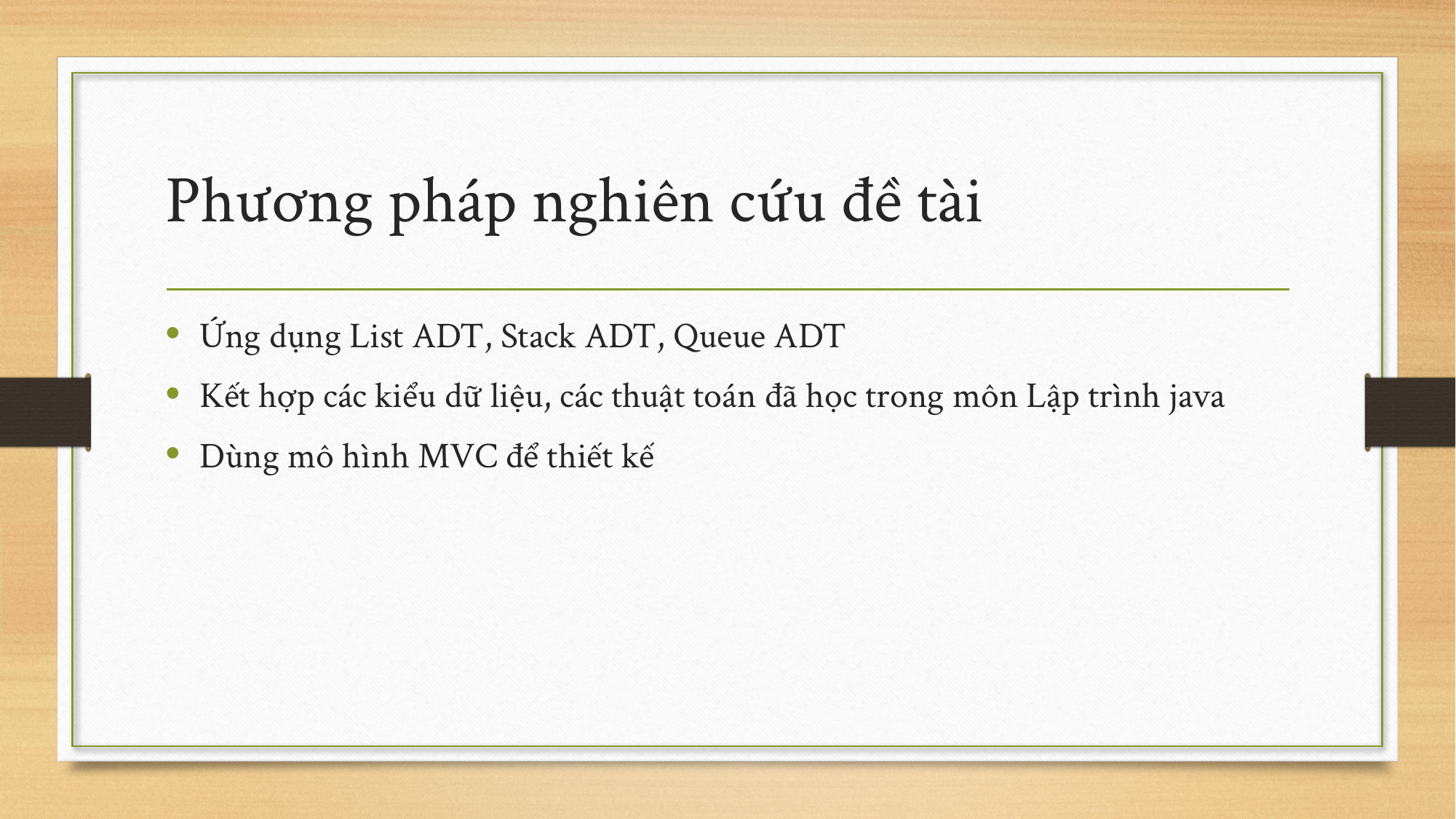

# Phương pháp nghiên cứu đề tài
Ứng dụng List ADT, Stack ADT, Queue ADT
Kết hợp các kiểu dữ liệu, các thuật toán đã học trong môn Lập trình java
Dùng mô hình MVC để thiết kế